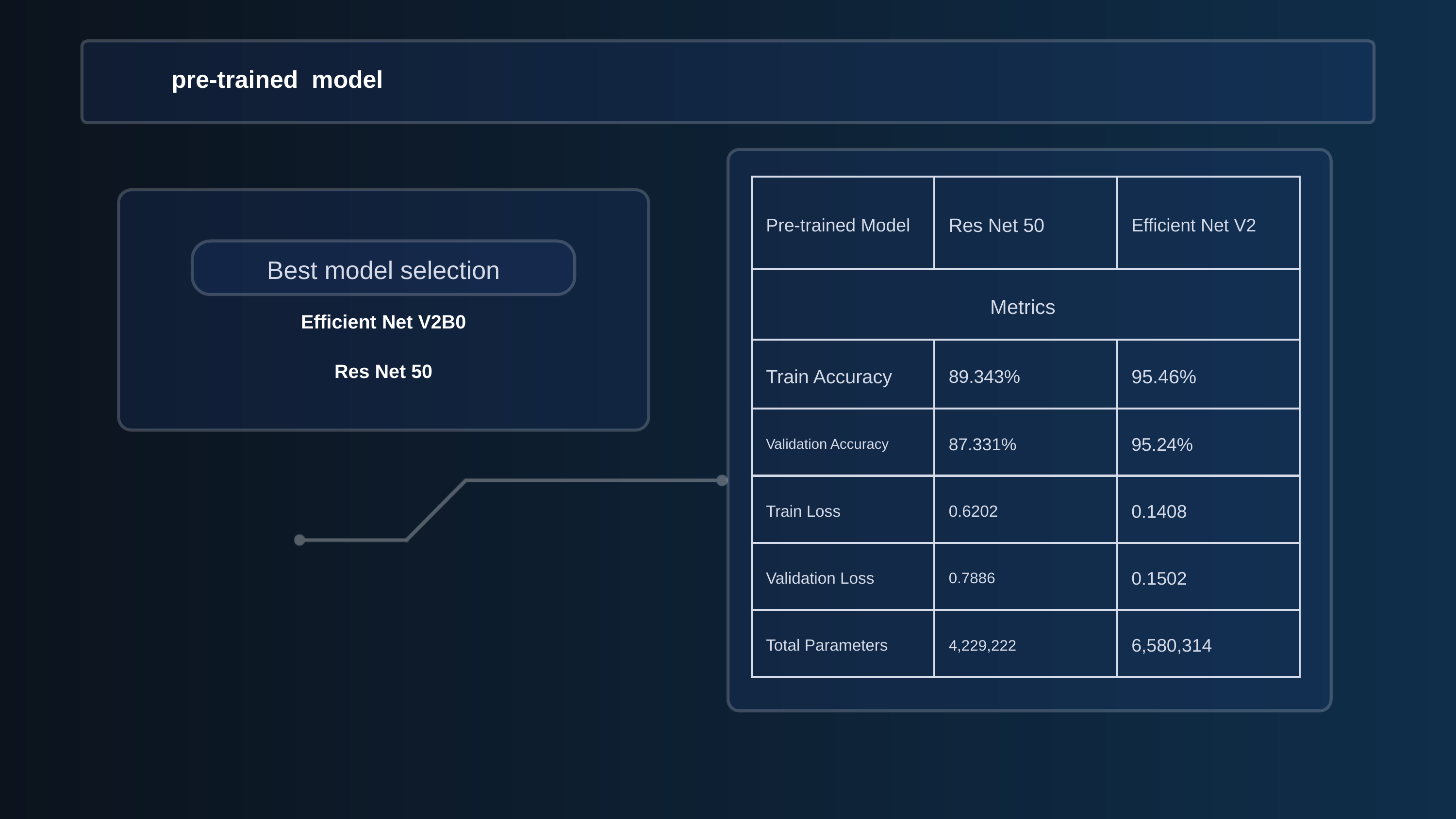

pre-trained  model

| Pre-trained Model | Res Net 50 | Efficient Net V2 |
| --- | --- | --- |
| Metrics | Metrics | Metrics |
| Train Accuracy | 89.343% | 95.46% |
| Validation Accuracy | 87.331% | 95.24% |
| Train Loss | 0.6202 | 0.1408 |
| Validation Loss | 0.7886 | 0.1502 |
| Total Parameters | 4,229,222 | 6,580,314 |

Best model selection
Efficient Net V2B0
Res Net 50